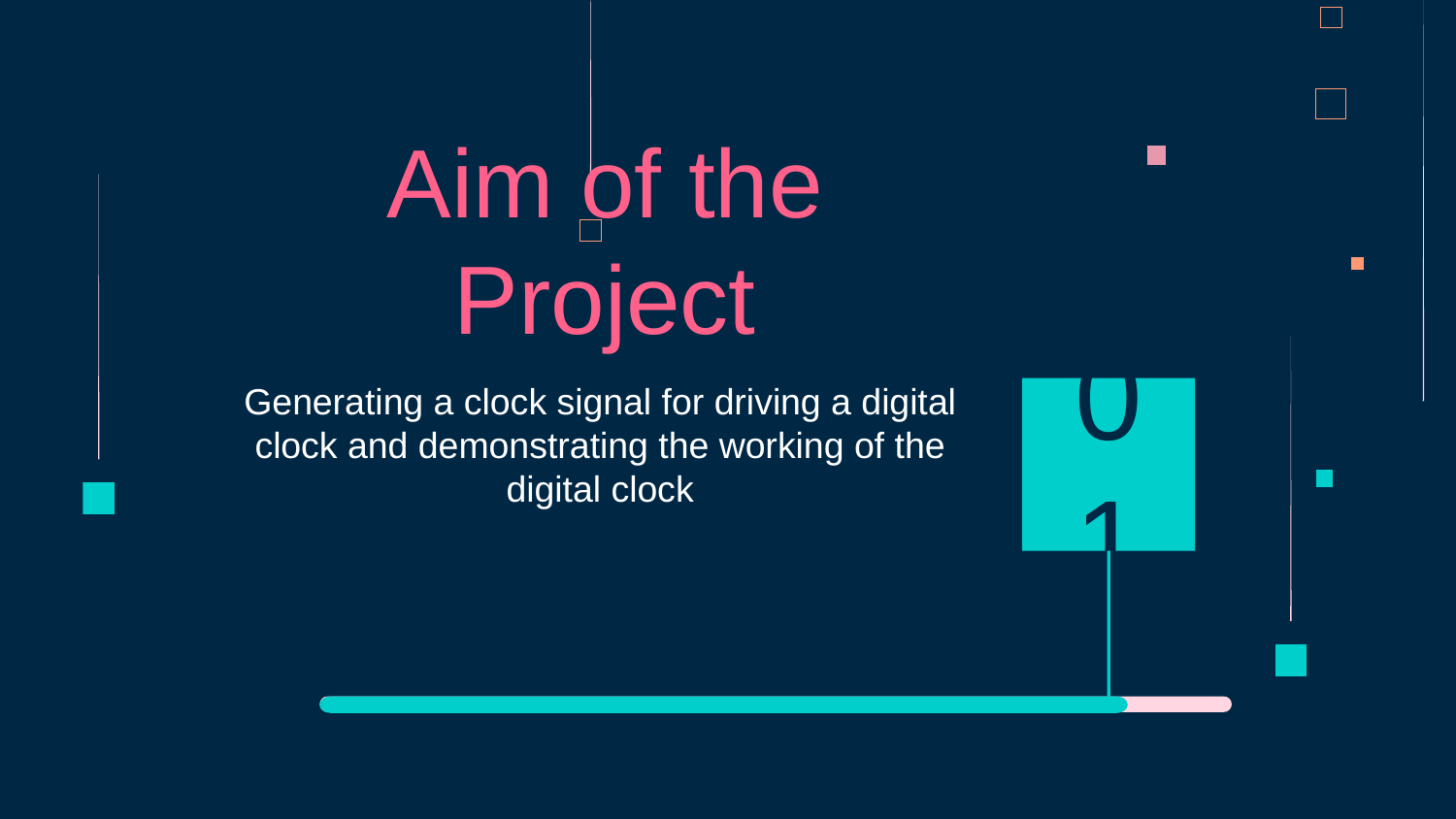

# Aim of the Project
Generating a clock signal for driving a digital clock and demonstrating the working of the digital clock

01